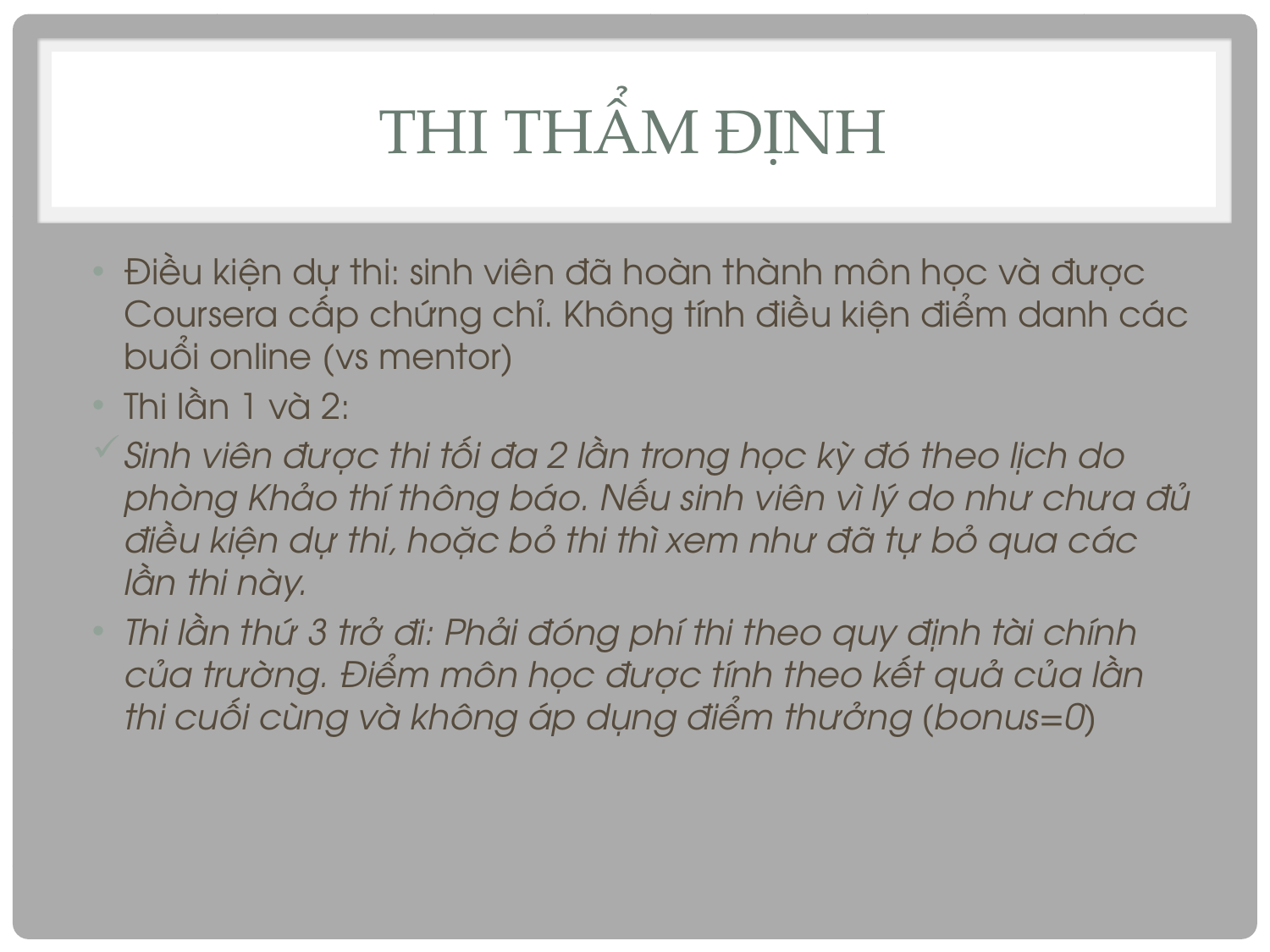

# Thi thẩm định
Điều kiện dự thi: sinh viên đã hoàn thành môn học và được Coursera cấp chứng chỉ. Không tính điều kiện điểm danh các buổi online (vs mentor)
Thi lần 1 và 2:
Sinh viên được thi tối đa 2 lần trong học kỳ đó theo lịch do phòng Khảo thí thông báo. Nếu sinh viên vì lý do như chưa đủ điều kiện dự thi, hoặc bỏ thi thì xem như đã tự bỏ qua các lần thi này.
Thi lần thứ 3 trở đi: Phải đóng phí thi theo quy định tài chính của trường. Điểm môn học được tính theo kết quả của lần thi cuối cùng và không áp dụng điểm thưởng (bonus=0)